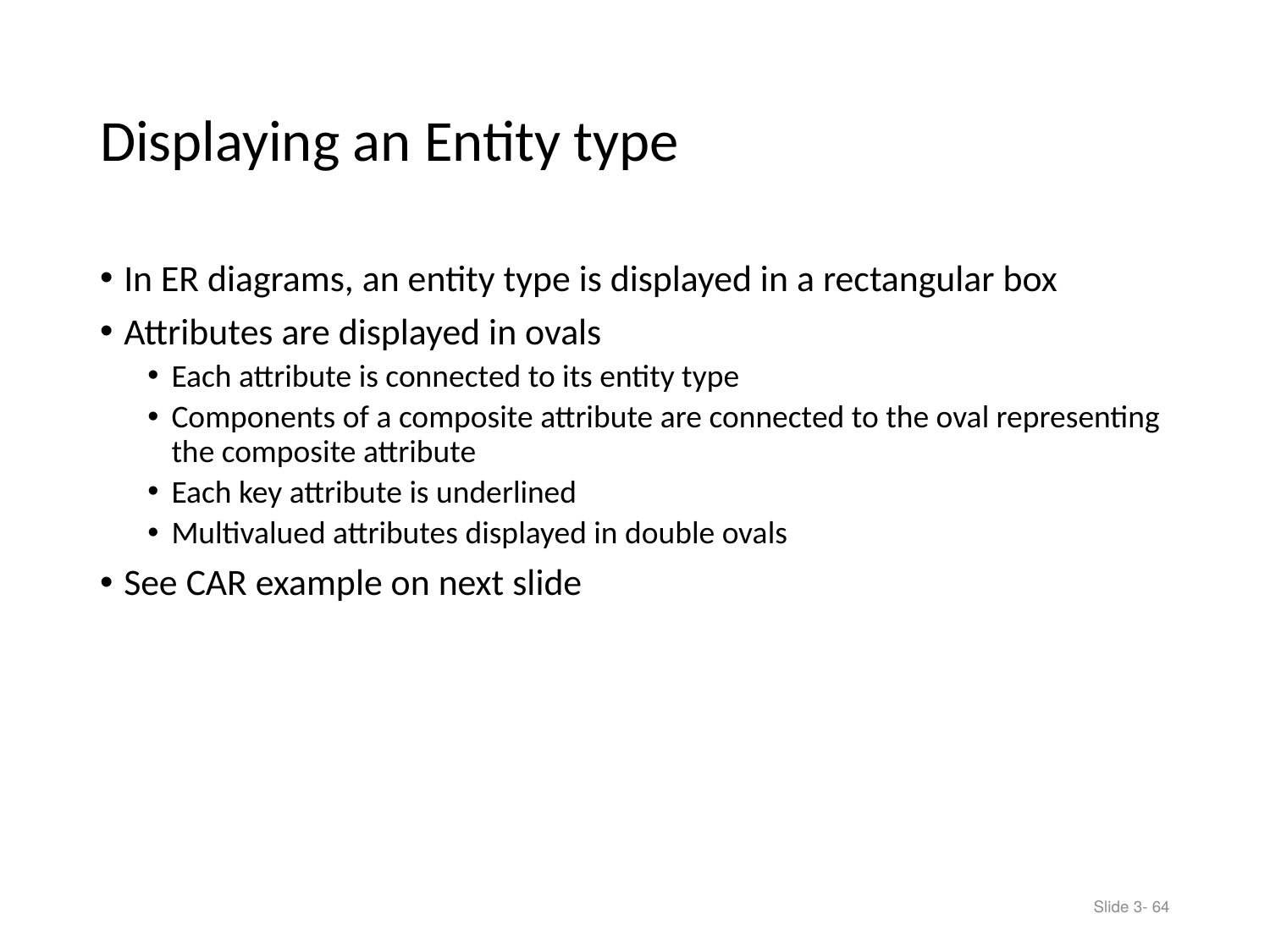

# Displaying an Entity type
In ER diagrams, an entity type is displayed in a rectangular box
Attributes are displayed in ovals
Each attribute is connected to its entity type
Components of a composite attribute are connected to the oval representing the composite attribute
Each key attribute is underlined
Multivalued attributes displayed in double ovals
See CAR example on next slide
Slide 3- 64